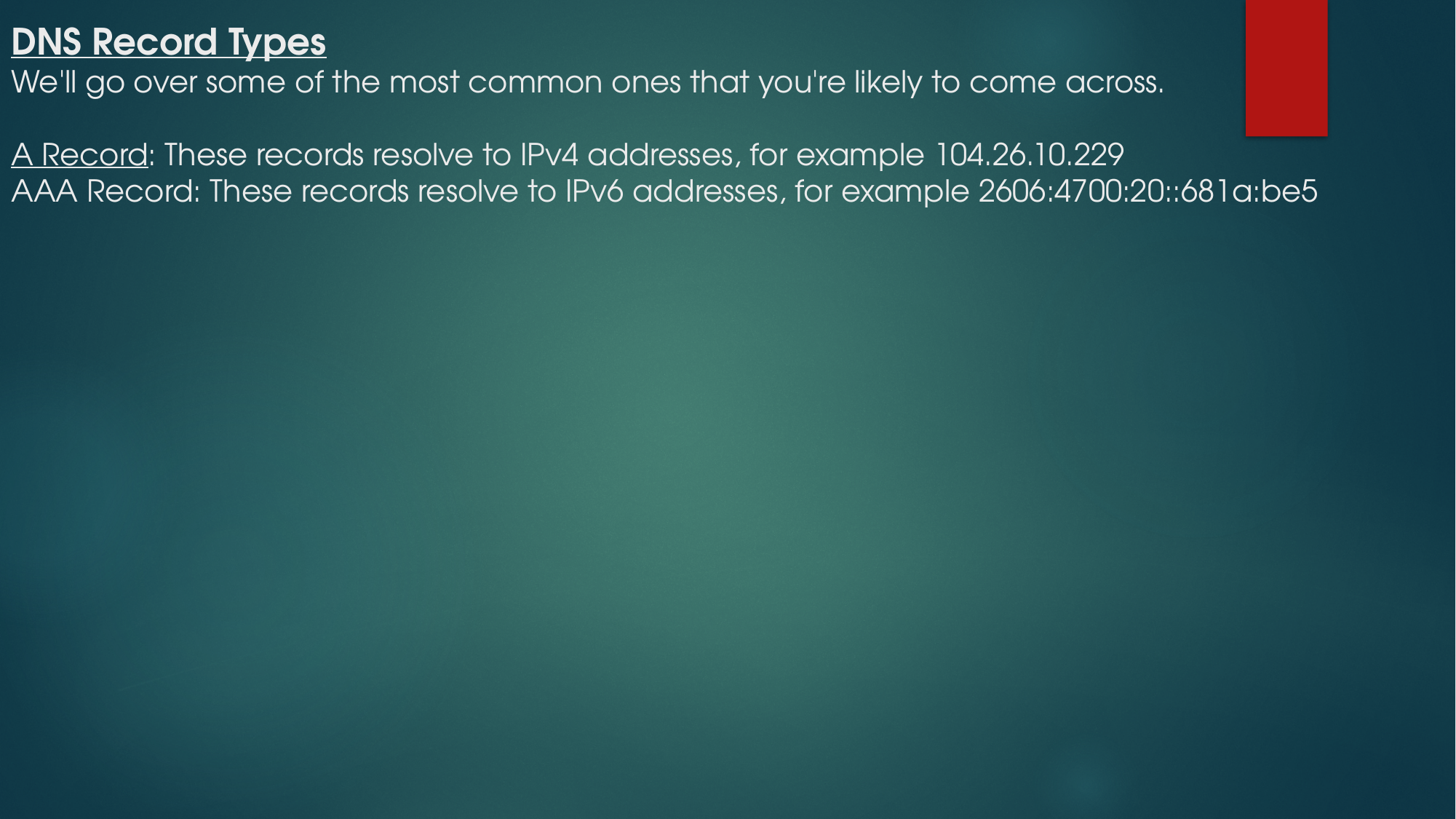

# DNS Record Types We'll go over some of the most common ones that you're likely to come across. A Record: These records resolve to IPv4 addresses, for example 104.26.10.229 AAA Record: These records resolve to IPv6 addresses, for example 2606:4700:20::681a:be5